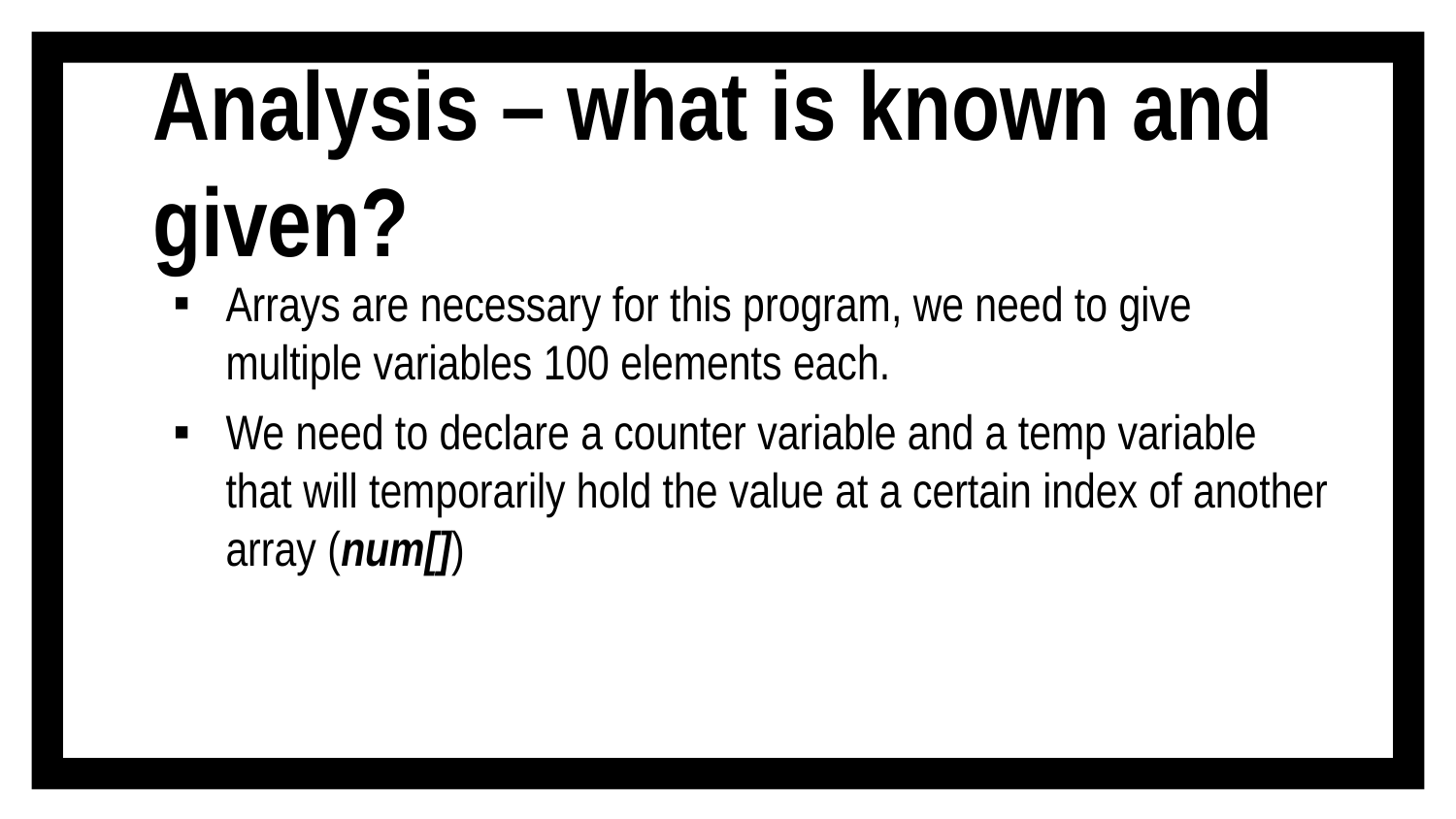

# Analysis – what is known and given?
Arrays are necessary for this program, we need to give multiple variables 100 elements each.
We need to declare a counter variable and a temp variable that will temporarily hold the value at a certain index of another array (num[])